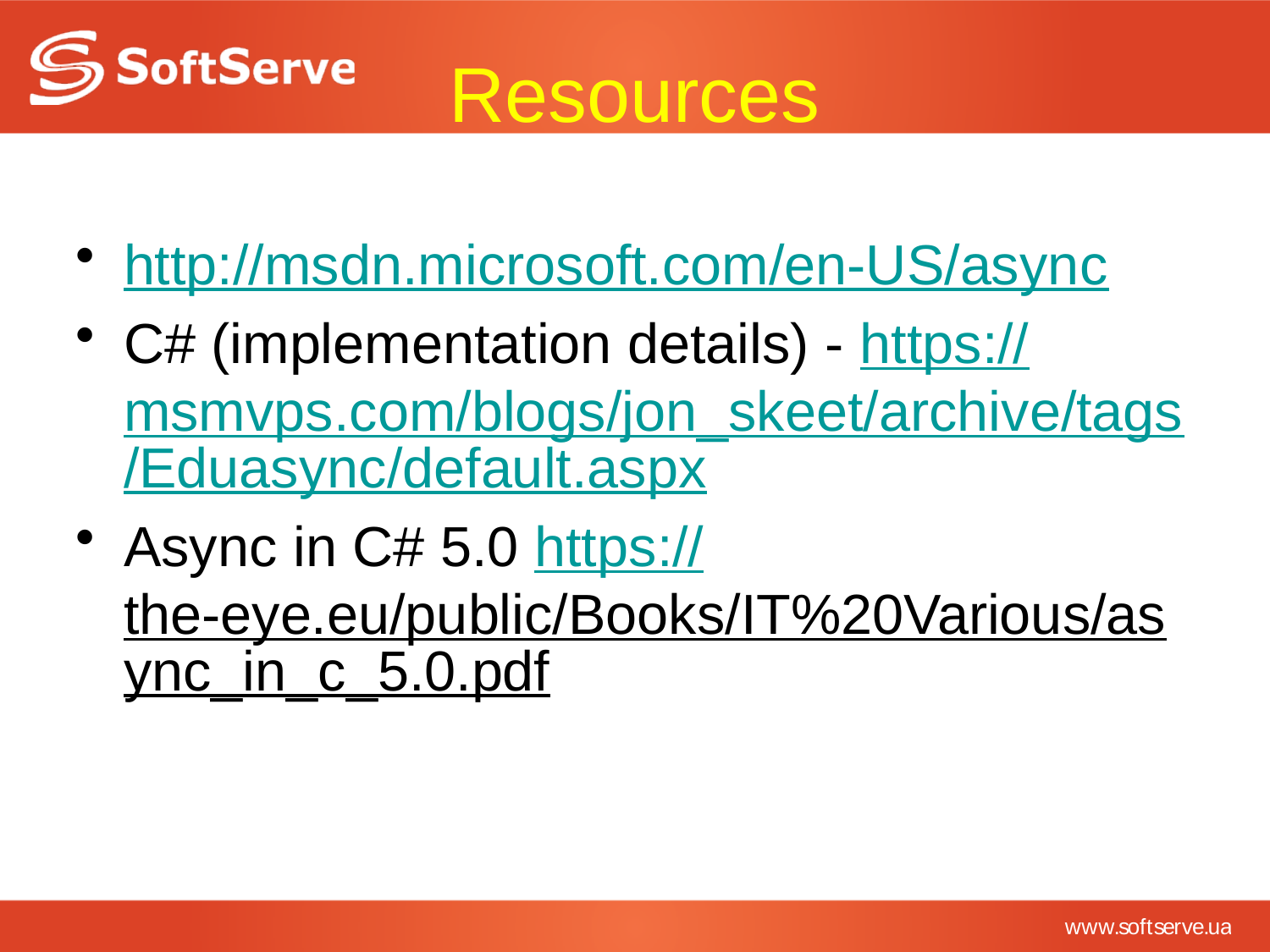

# Resources
http://msdn.microsoft.com/en-US/async
C# (implementation details) - https://msmvps.com/blogs/jon_skeet/archive/tags/Eduasync/default.aspx
Async in C# 5.0 https://the-eye.eu/public/Books/IT%20Various/async_in_c_5.0.pdf